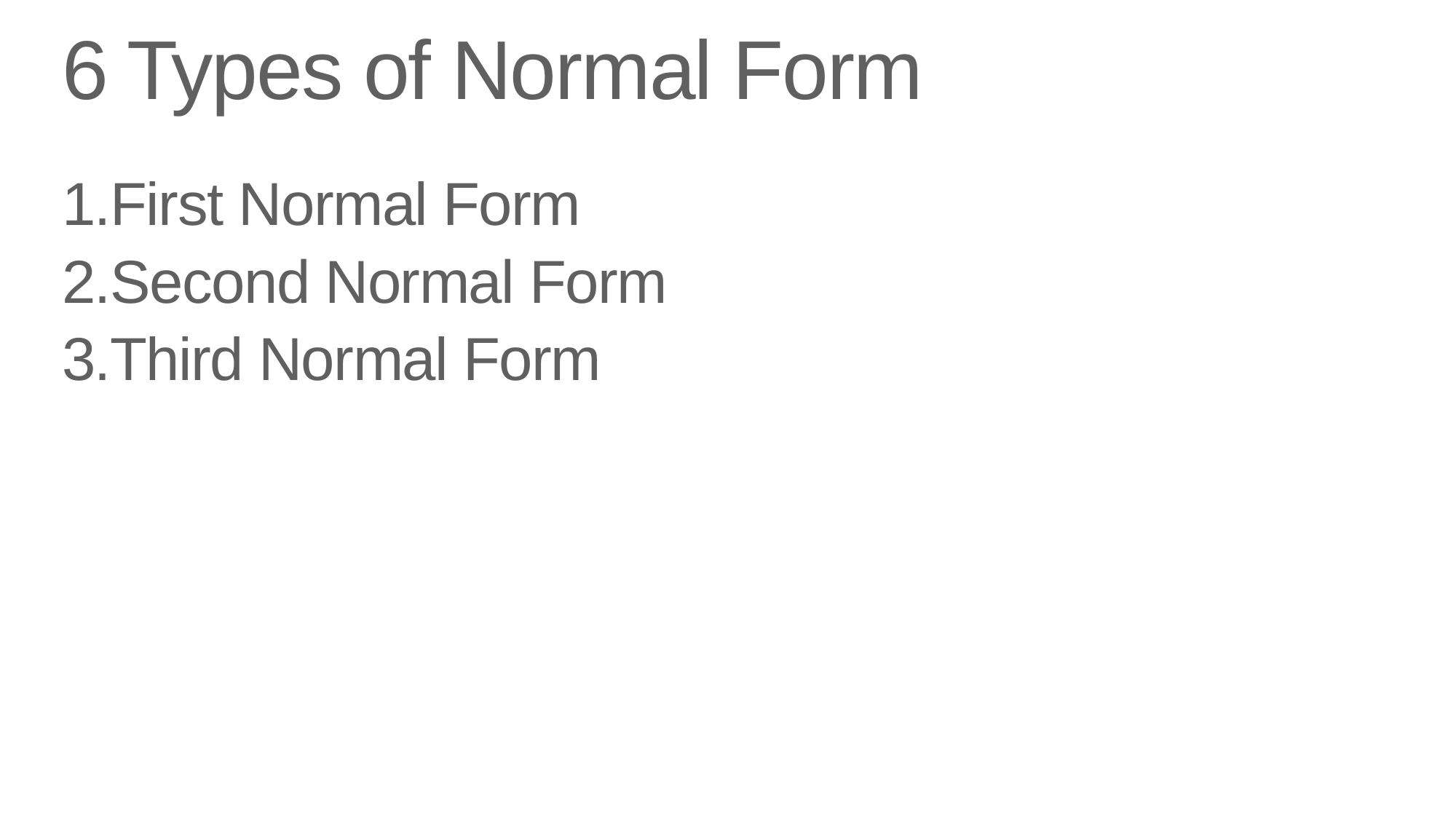

# 6 Types of Normal Form
1.First Normal Form
2.Second Normal Form
3.Third Normal Form